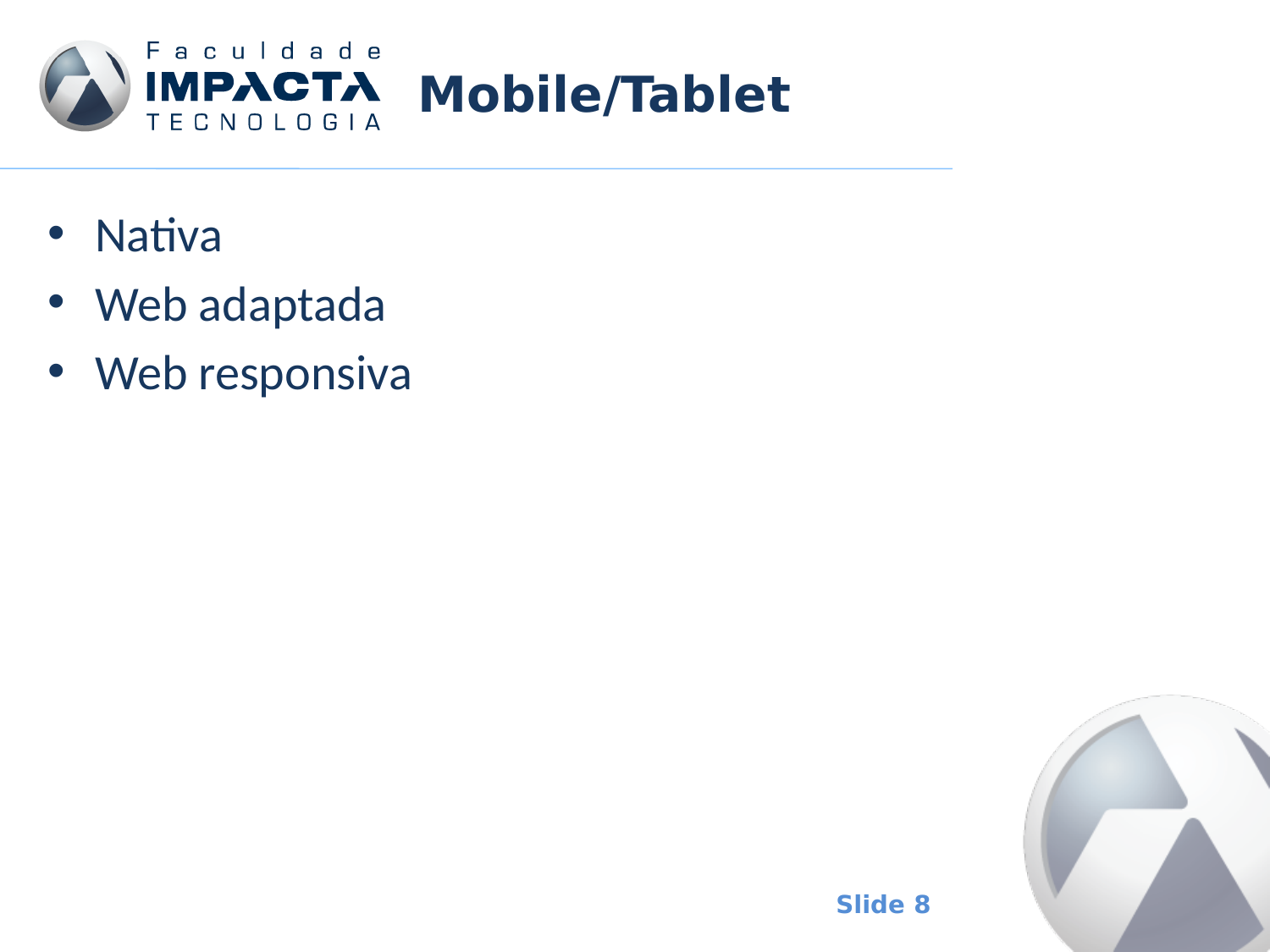

# Mobile/Tablet
Nativa
Web adaptada
Web responsiva